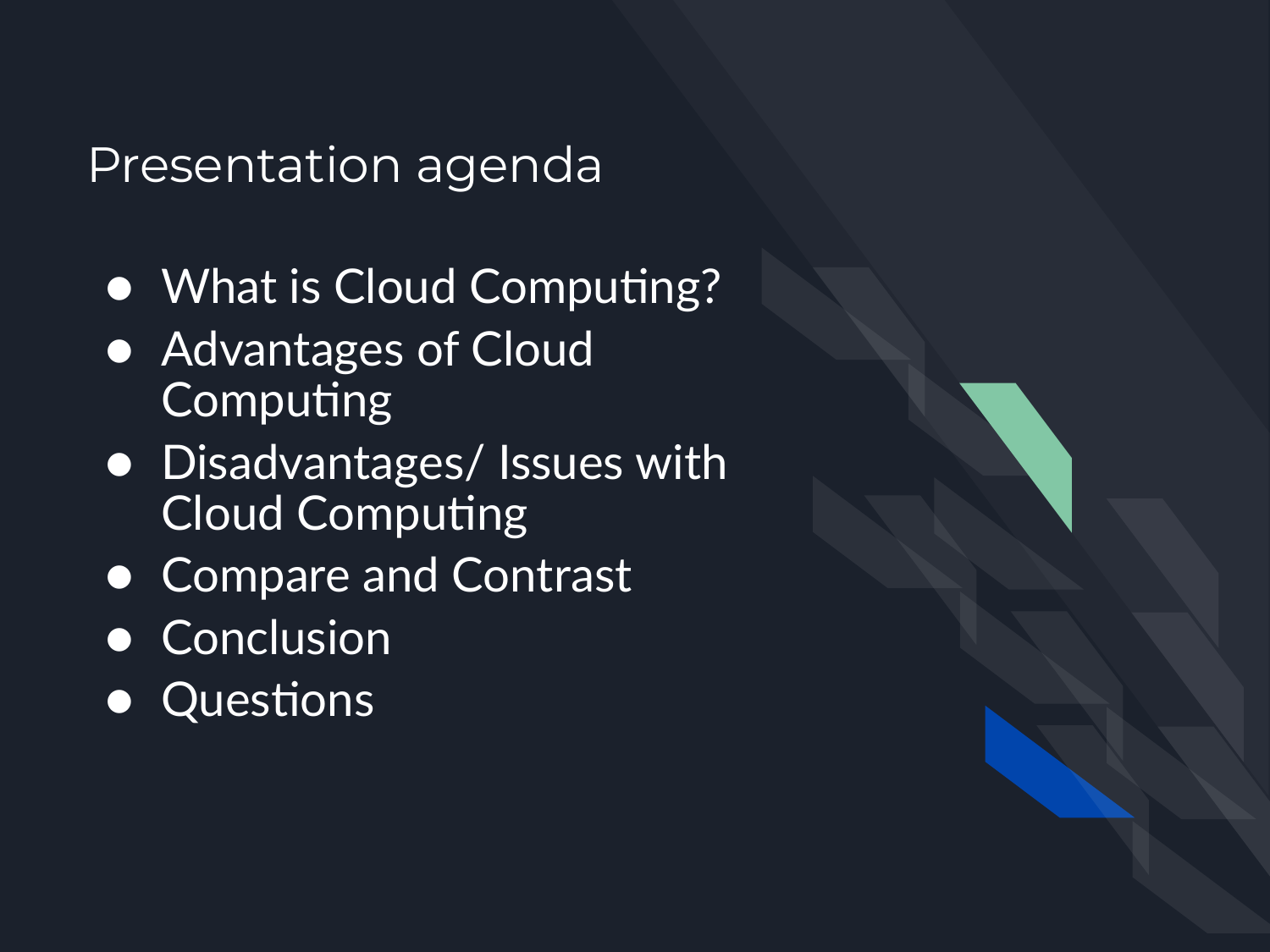

# Presentation agenda

What is Cloud Computing?
Advantages of Cloud Computing
Disadvantages/ Issues with Cloud Computing
Compare and Contrast
Conclusion
Questions